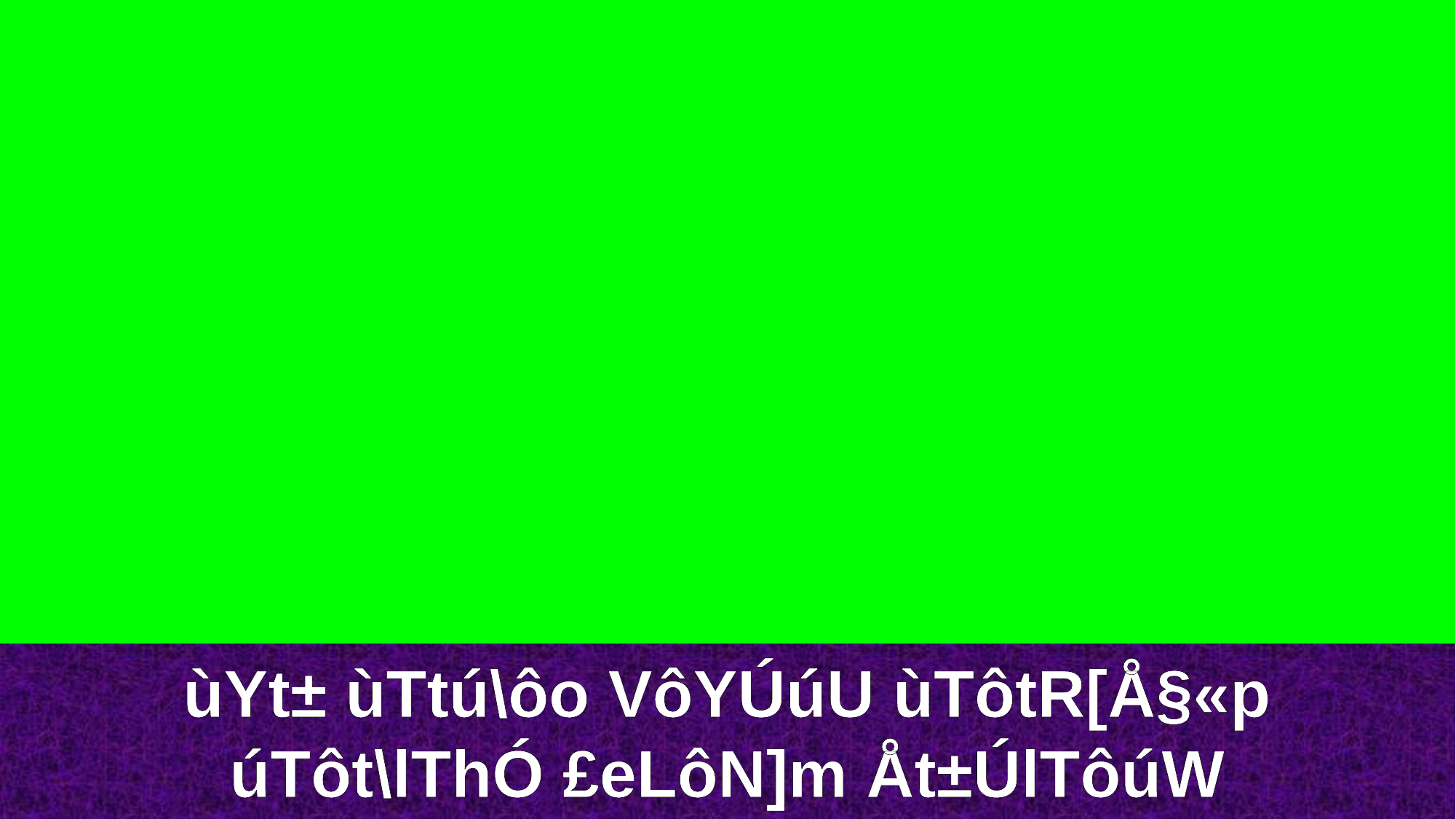

ùYt± ùTtú\ôo VôYÚúU ùTôtR[Å§«p
úTôt\lThÓ £eLôN]m Åt±ÚlTôúW